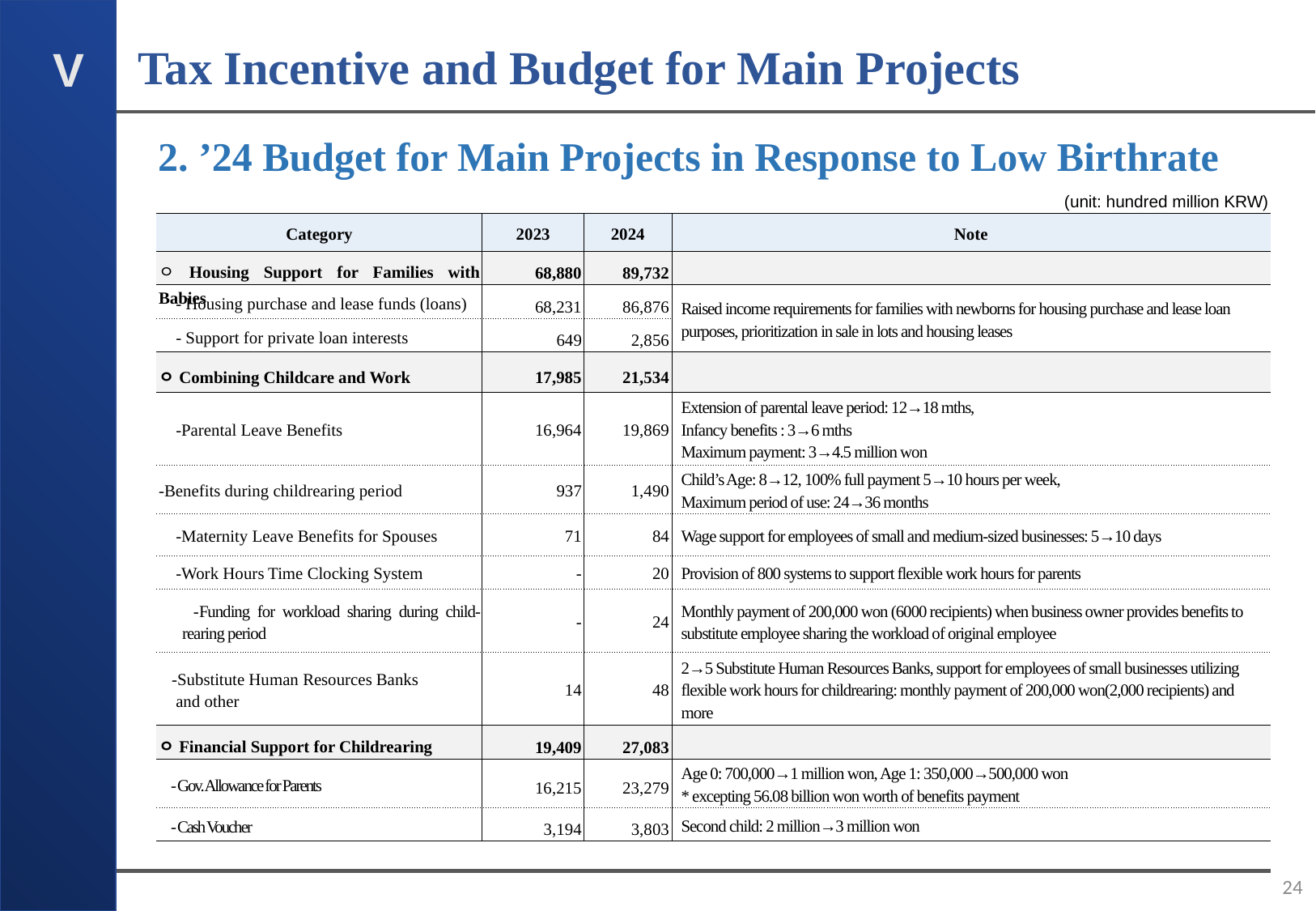

Tax Incentive and Budget for Main Projects
V
2. ’24 Budget for Main Projects in Response to Low Birthrate
|  |  |  | (unit: hundred million KRW) |
| --- | --- | --- | --- |
| Category | 2023 | 2024 | Note |
| ㅇHousing Support for Families with Babies | 68,880 | 89,732 |  |
| - Housing purchase and lease funds (loans) | 68,231 | 86,876 | Raised income requirements for families with newborns for housing purchase and lease loan purposes, prioritization in sale in lots and housing leases |
| - Support for private loan interests | 649 | 2,856 |  |
| ㅇCombining Childcare and Work | 17,985 | 21,534 |  |
| -Parental Leave Benefits | 16,964 | 19,869 | Extension of parental leave period: 12→18 mths, Infancy benefits : 3→6 mths Maximum payment: 3→4.5 million won |
| -Benefits during childrearing period | 937 | 1,490 | Child’s Age: 8→12, 100% full payment 5→10 hours per week, Maximum period of use: 24→36 months |
| -Maternity Leave Benefits for Spouses | 71 | 84 | Wage support for employees of small and medium-sized businesses: 5→10 days |
| -Work Hours Time Clocking System | - | 20 | Provision of 800 systems to support flexible work hours for parents |
| -Funding for workload sharing during child- rearing period | - | 24 | Monthly payment of 200,000 won (6000 recipients) when business owner provides benefits to substitute employee sharing the workload of original employee |
| -Substitute Human Resources Banks and other | 14 | 48 | 2→5 Substitute Human Resources Banks, support for employees of small businesses utilizing flexible work hours for childrearing: monthly payment of 200,000 won(2,000 recipients) and more |
| ㅇFinancial Support for Childrearing | 19,409 | 27,083 |  |
| - Gov. Allowance for Parents | 16,215 | 23,279 | Age 0: 700,000→1 million won, Age 1: 350,000→500,000 won \* excepting 56.08 billion won worth of benefits payment |
| - Cash Voucher | 3,194 | 3,803 | Second child: 2 million→3 million won |

24